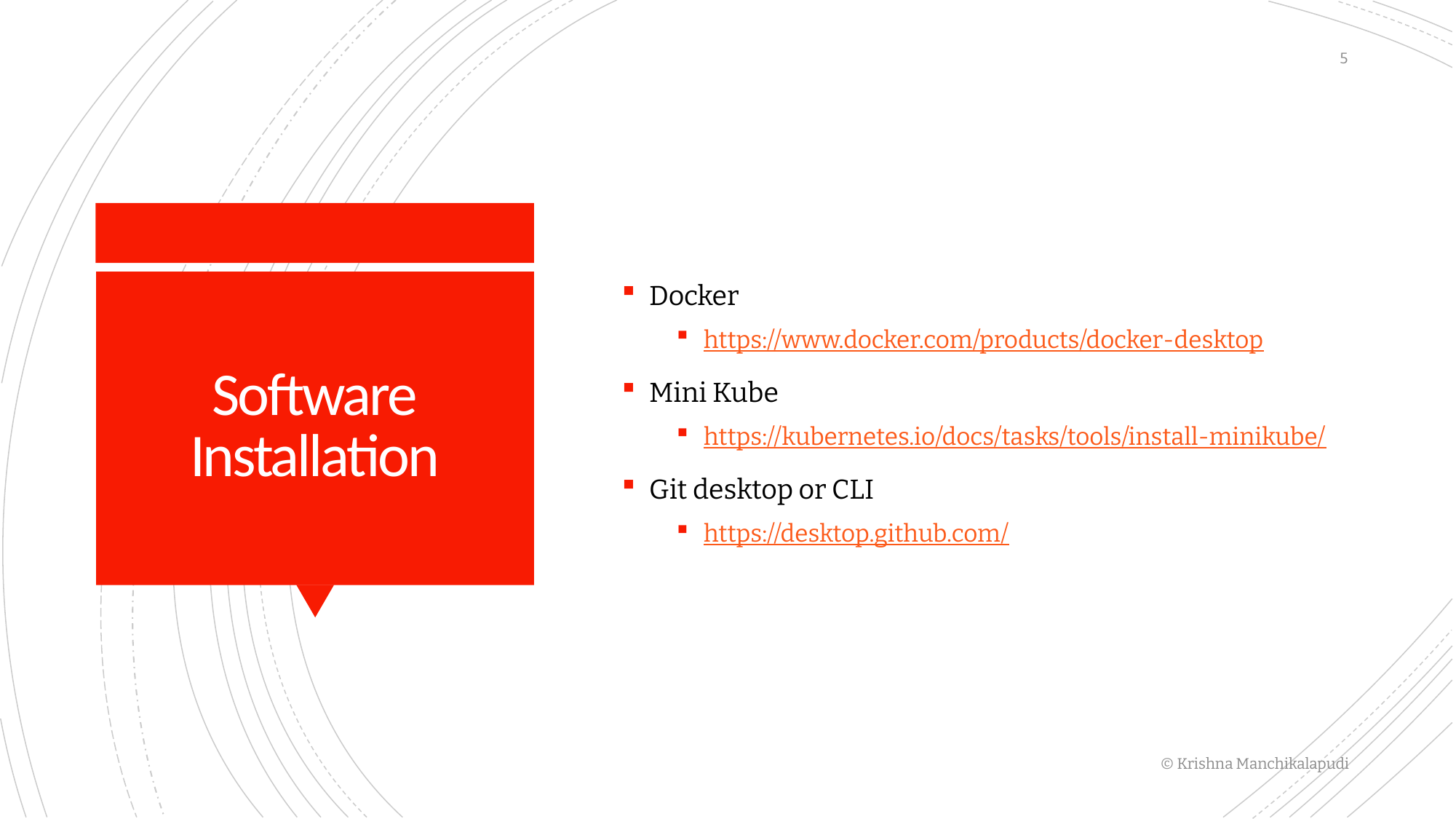

5
Docker
https://www.docker.com/products/docker-desktop
Mini Kube
https://kubernetes.io/docs/tasks/tools/install-minikube/
Git desktop or CLI
https://desktop.github.com/
# Software Installation
© Krishna Manchikalapudi